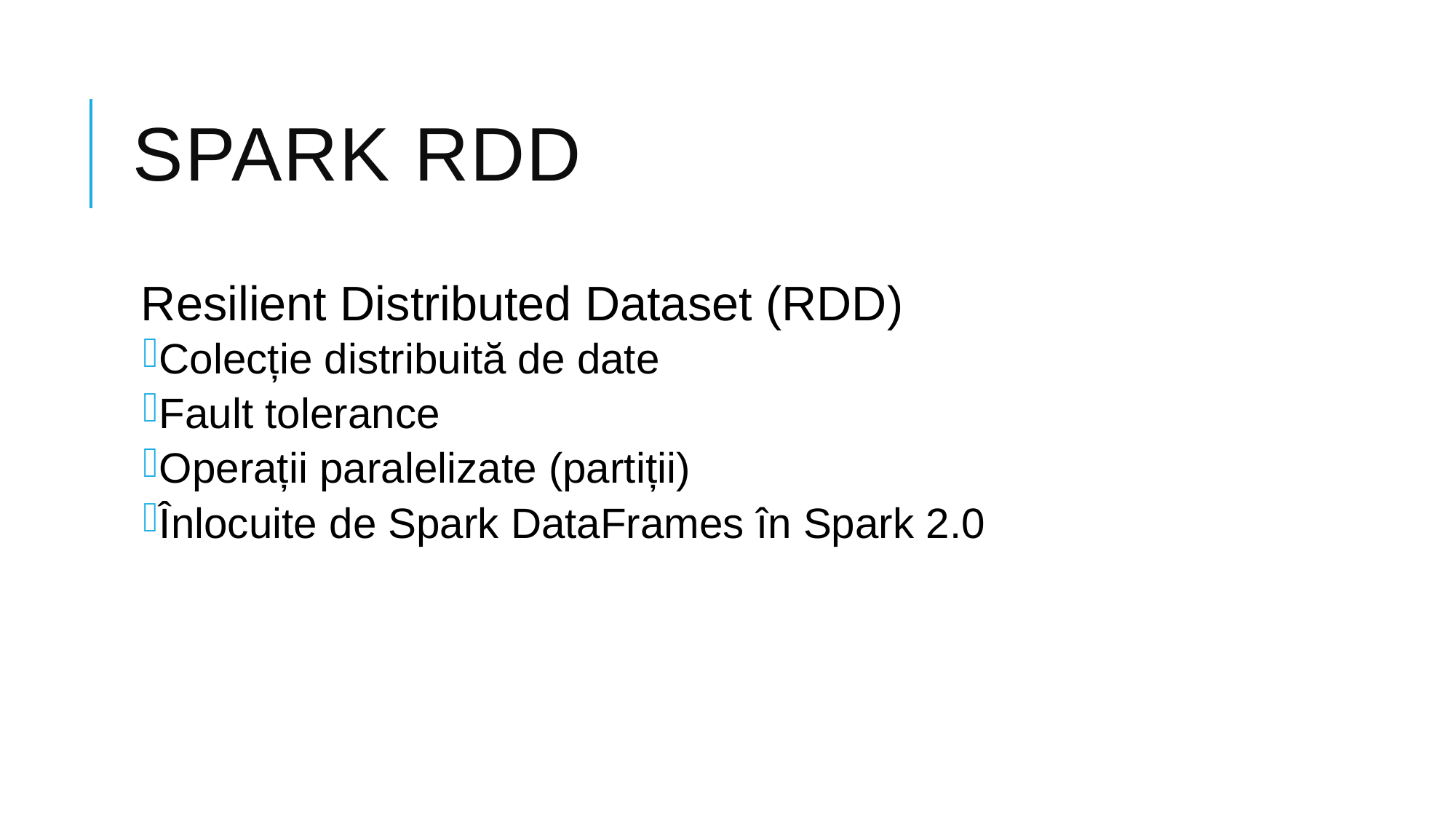

# SPARK RDD
Resilient Distributed Dataset (RDD)
Colecție distribuită de date
Fault tolerance
Operații paralelizate (partiții)
Înlocuite de Spark DataFrames în Spark 2.0